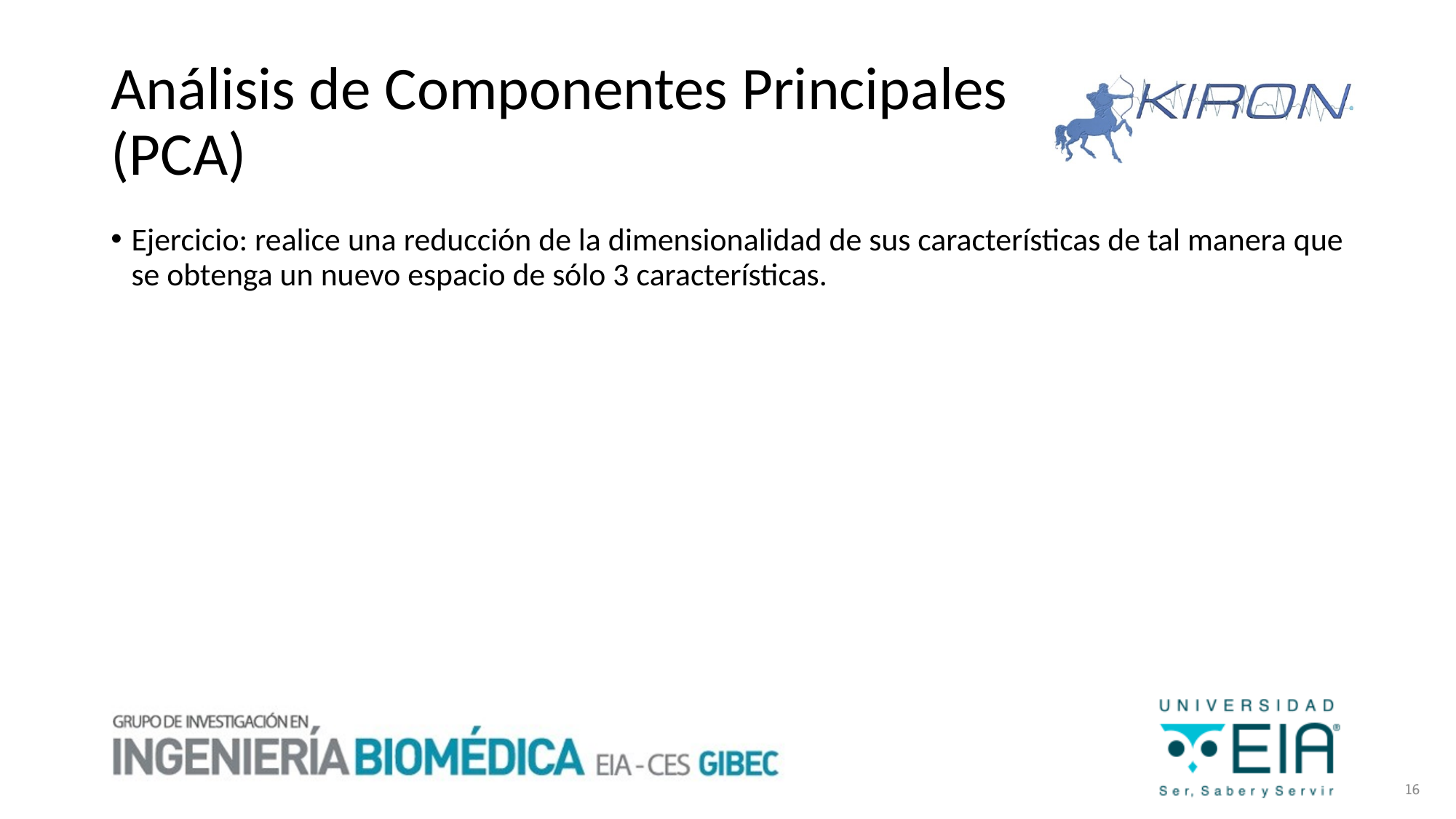

# Análisis de Componentes Principales (PCA)
Ejercicio: realice una reducción de la dimensionalidad de sus características de tal manera que se obtenga un nuevo espacio de sólo 3 características.
16